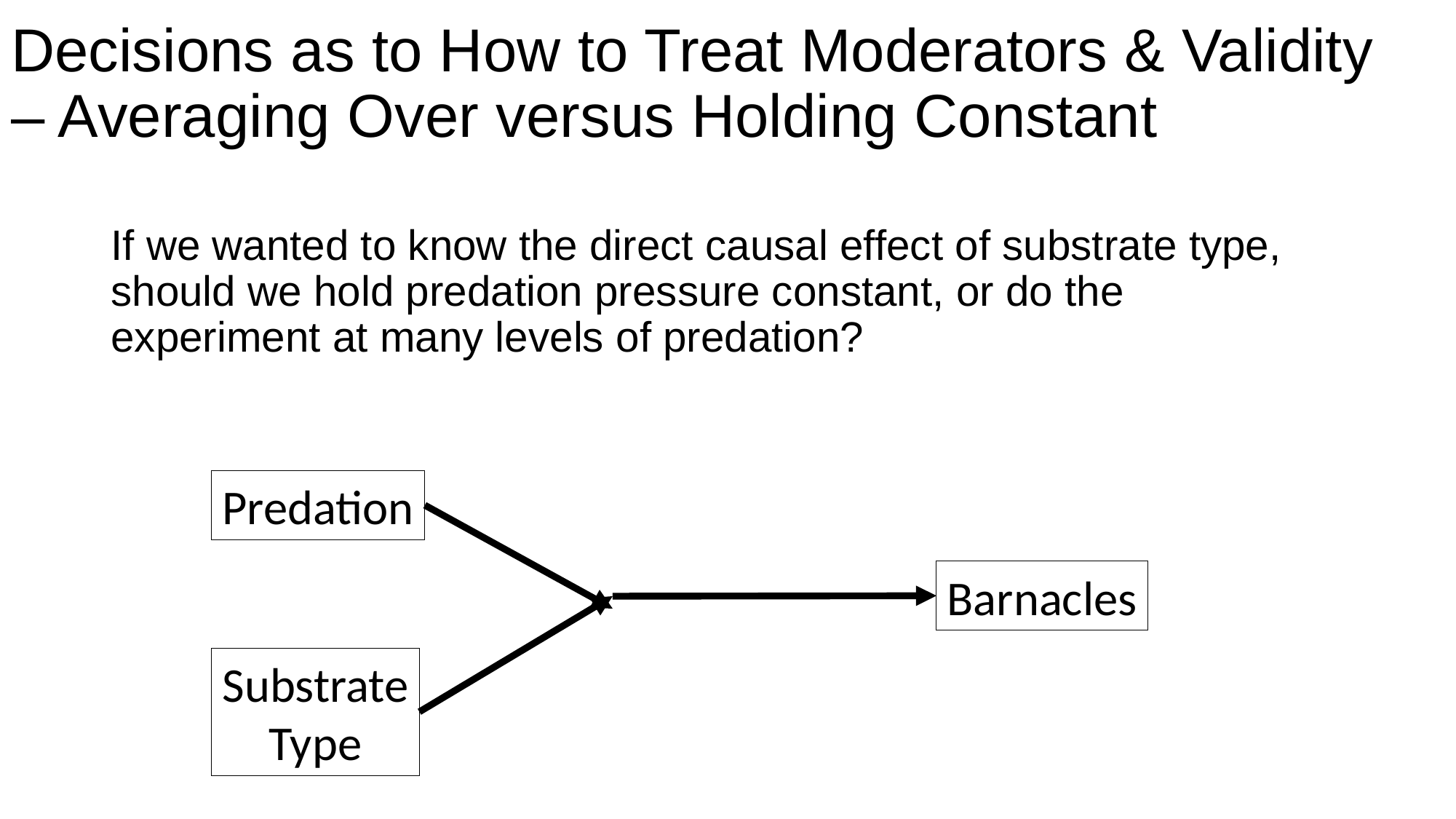

# Decisions as to How to Treat Moderators & Validity – Averaging Over versus Holding Constant
If we wanted to know the direct causal effect of substrate type, should we hold predation pressure constant, or do the experiment at many levels of predation?
Predation
Barnacles
Substrate
Type